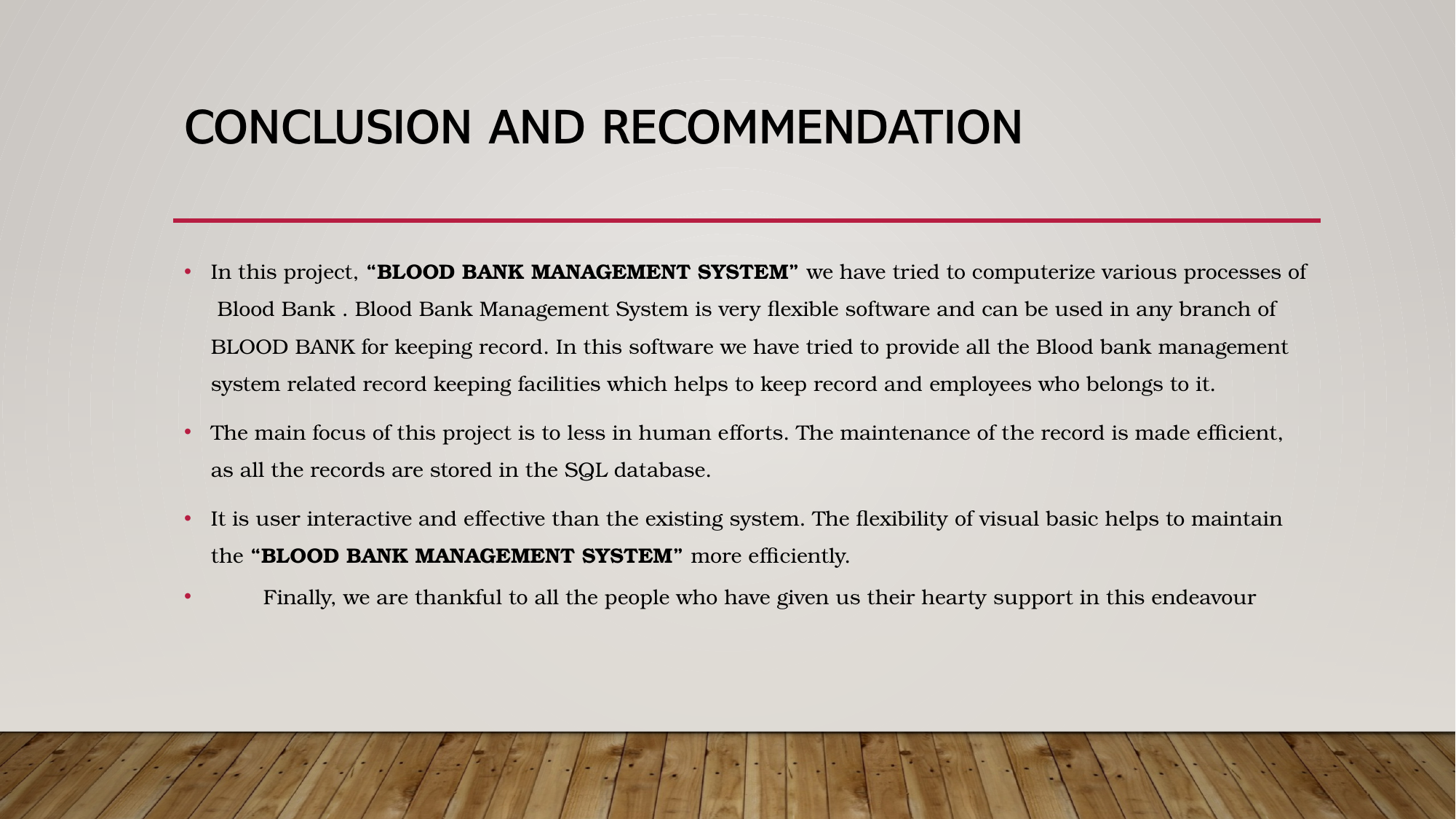

# Conclusion and recommendation
	In this project, “BLOOD BANK MANAGEMENT SYSTEM” we have tried to computerize various processes of  Blood Bank . Blood Bank Management System is very flexible software and can be used in any branch of BLOOD BANK for keeping record. In this software we have tried to provide all the Blood bank management system related record keeping facilities which helps to keep record and employees who belongs to it.
The main focus of this project is to less in human efforts. The maintenance of the record is made efficient, as all the records are stored in the SQL database.
It is user interactive and effective than the existing system. The flexibility of visual basic helps to maintain the “BLOOD BANK MANAGEMENT SYSTEM” more efficiently.
	        Finally, we are thankful to all the people who have given us their hearty support in this endeavour